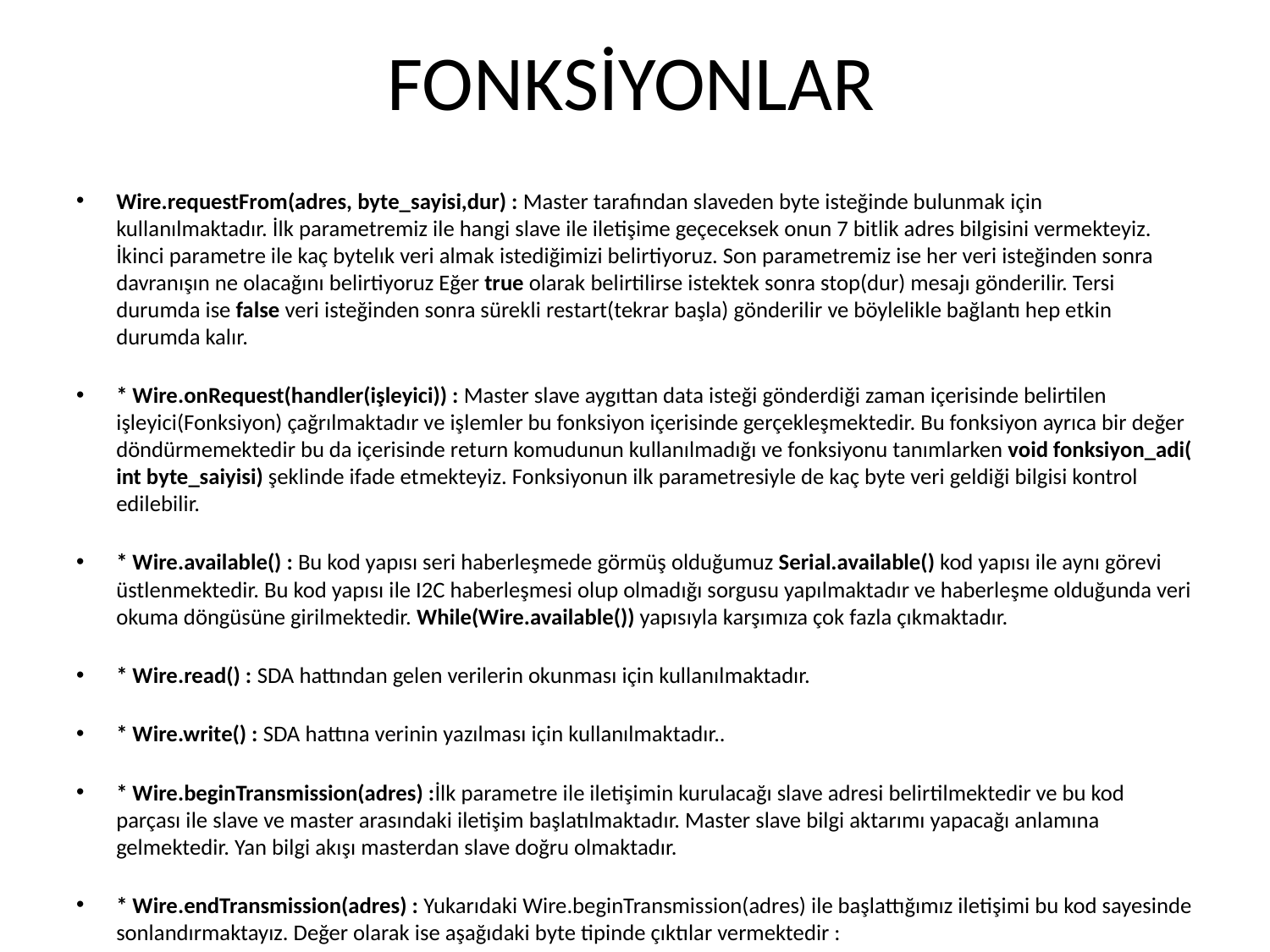

# FONKSİYONLAR

Wire.requestFrom(adres, byte_sayisi,dur) : Master tarafından slaveden byte isteğinde bulunmak için kullanılmaktadır. İlk parametremiz ile hangi slave ile iletişime geçeceksek onun 7 bitlik adres bilgisini vermekteyiz. İkinci parametre ile kaç bytelık veri almak istediğimizi belirtiyoruz. Son parametremiz ise her veri isteğinden sonra davranışın ne olacağını belirtiyoruz Eğer true olarak belirtilirse istektek sonra stop(dur) mesajı gönderilir. Tersi durumda ise false veri isteğinden sonra sürekli restart(tekrar başla) gönderilir ve böylelikle bağlantı hep etkin durumda kalır.
* Wire.onRequest(handler(işleyici)) : Master slave aygıttan data isteği gönderdiği zaman içerisinde belirtilen işleyici(Fonksiyon) çağrılmaktadır ve işlemler bu fonksiyon içerisinde gerçekleşmektedir. Bu fonksiyon ayrıca bir değer döndürmemektedir bu da içerisinde return komudunun kullanılmadığı ve fonksiyonu tanımlarken void fonksiyon_adi( int byte_saiyisi) şeklinde ifade etmekteyiz. Fonksiyonun ilk parametresiyle de kaç byte veri geldiği bilgisi kontrol edilebilir.
* Wire.available() : Bu kod yapısı seri haberleşmede görmüş olduğumuz Serial.available() kod yapısı ile aynı görevi üstlenmektedir. Bu kod yapısı ile I2C haberleşmesi olup olmadığı sorgusu yapılmaktadır ve haberleşme olduğunda veri okuma döngüsüne girilmektedir. While(Wire.available()) yapısıyla karşımıza çok fazla çıkmaktadır.
* Wire.read() : SDA hattından gelen verilerin okunması için kullanılmaktadır.
* Wire.write() : SDA hattına verinin yazılması için kullanılmaktadır..
* Wire.beginTransmission(adres) :İlk parametre ile iletişimin kurulacağı slave adresi belirtilmektedir ve bu kod parçası ile slave ve master arasındaki iletişim başlatılmaktadır. Master slave bilgi aktarımı yapacağı anlamına gelmektedir. Yan bilgi akışı masterdan slave doğru olmaktadır.
* Wire.endTransmission(adres) : Yukarıdaki Wire.beginTransmission(adres) ile başlattığımız iletişimi bu kod sayesinde sonlandırmaktayız. Değer olarak ise aşağıdaki byte tipinde çıktılar vermektedir :